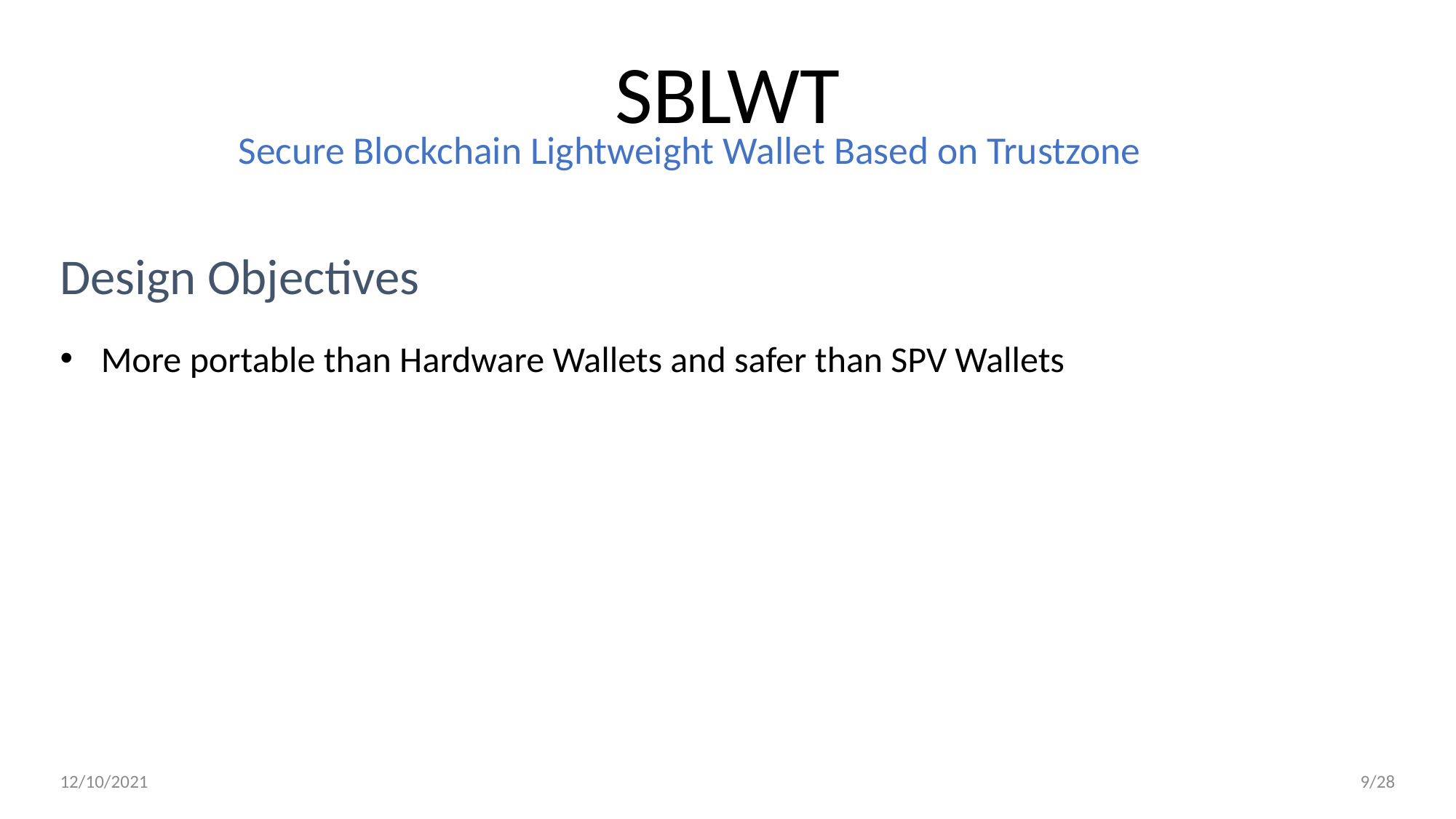

SBLWT
Secure Blockchain Lightweight Wallet Based on Trustzone
Design Objectives
More portable than Hardware Wallets and safer than SPV Wallets

9/28
12/10/2021